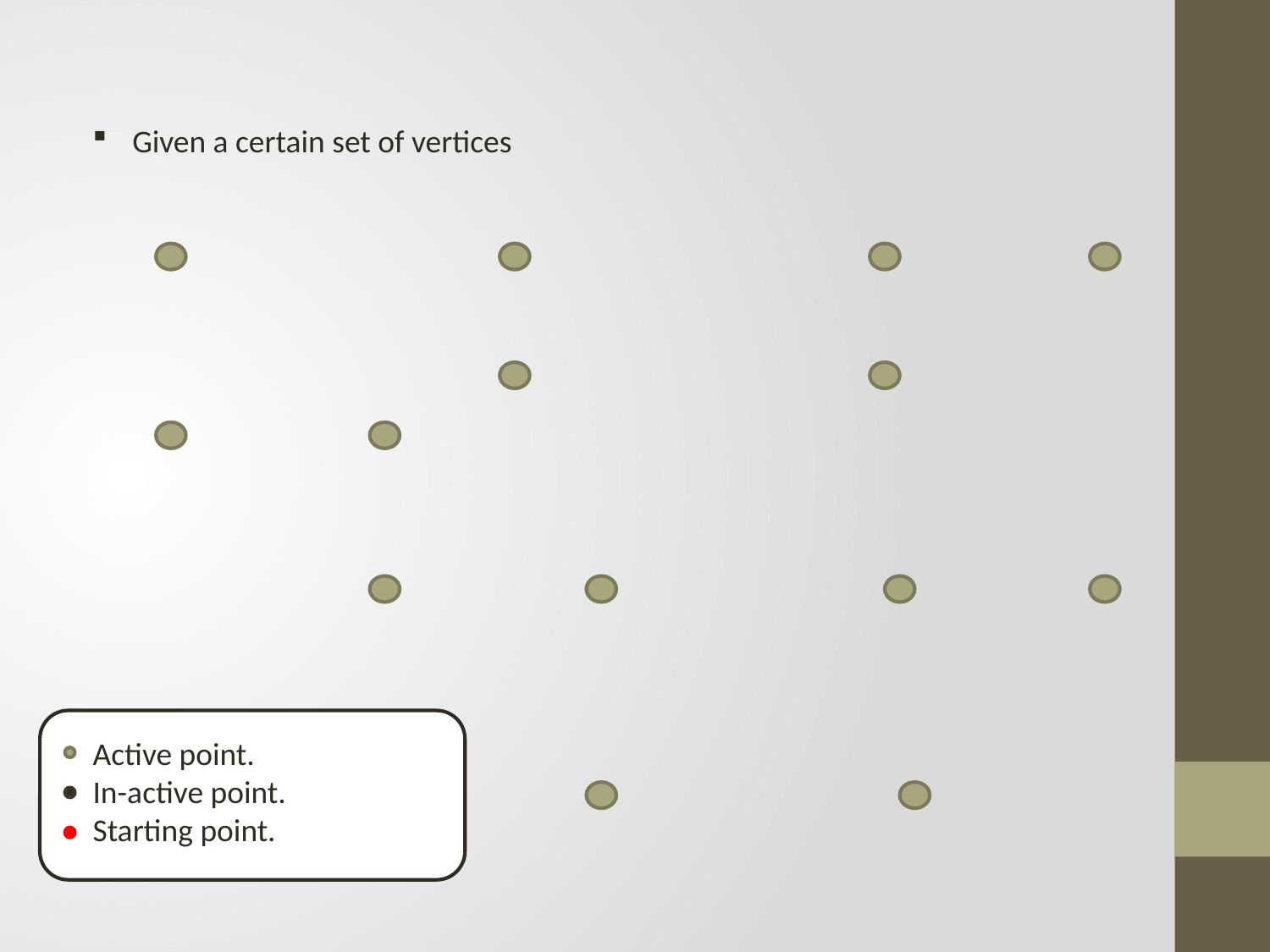

Given a certain set of vertices

Active point.
In-active point.
Starting point.